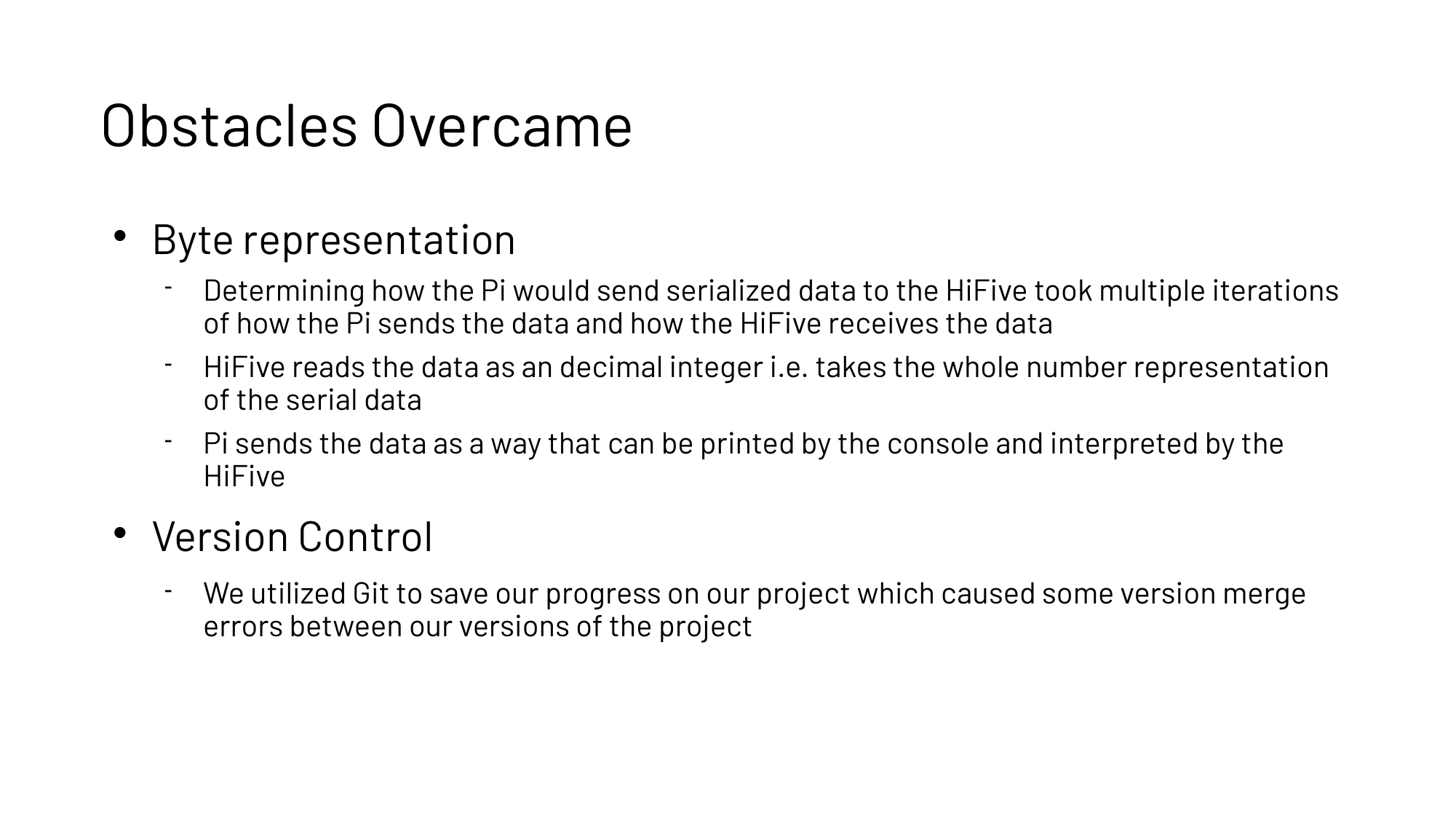

# Obstacles Overcame
Byte representation
Determining how the Pi would send serialized data to the HiFive took multiple iterations of how the Pi sends the data and how the HiFive receives the data
HiFive reads the data as an decimal integer i.e. takes the whole number representation of the serial data
Pi sends the data as a way that can be printed by the console and interpreted by the HiFive
Version Control
We utilized Git to save our progress on our project which caused some version merge errors between our versions of the project